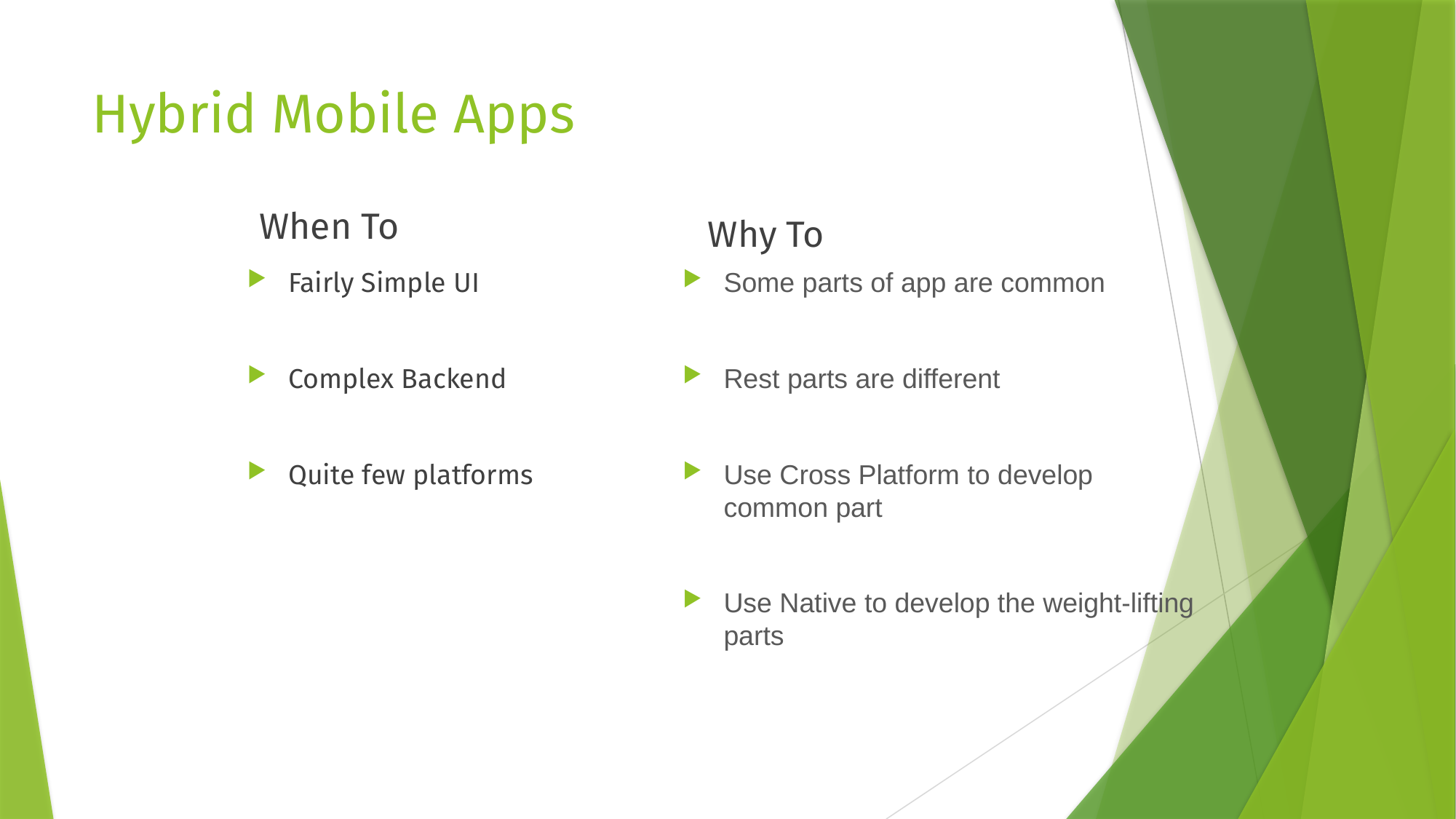

# Hybrid Mobile Apps
When To
Why To
Fairly Simple UI

Complex Backend

Quite few platforms

Some parts of app are common

Rest parts are different

Use Cross Platform to develop common part

Use Native to develop the weight-lifting parts

24